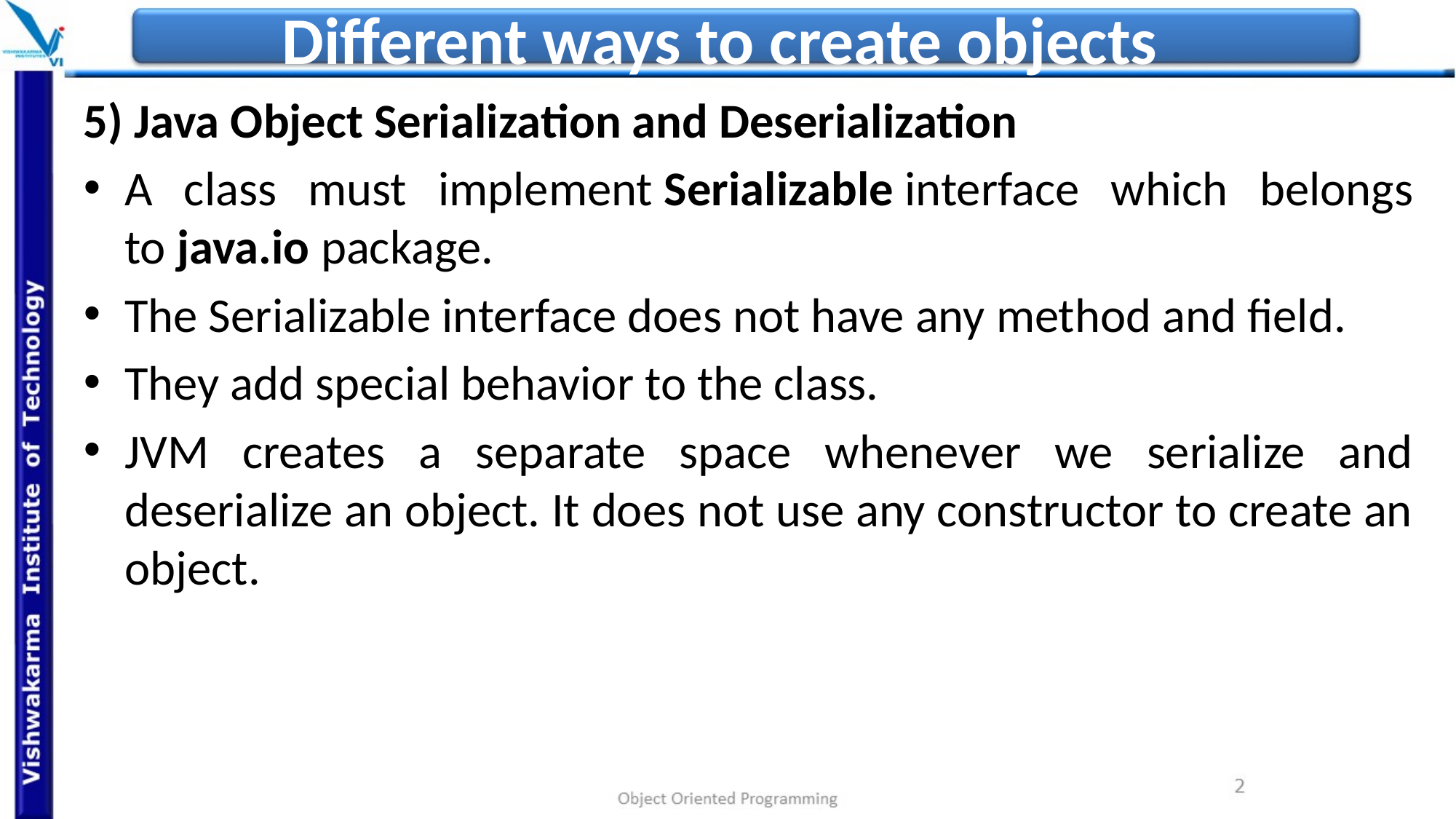

# Different ways to create objects
5) Java Object Serialization and Deserialization
A class must implement Serializable interface which belongs to java.io package.
The Serializable interface does not have any method and field.
They add special behavior to the class.
JVM creates a separate space whenever we serialize and deserialize an object. It does not use any constructor to create an object.